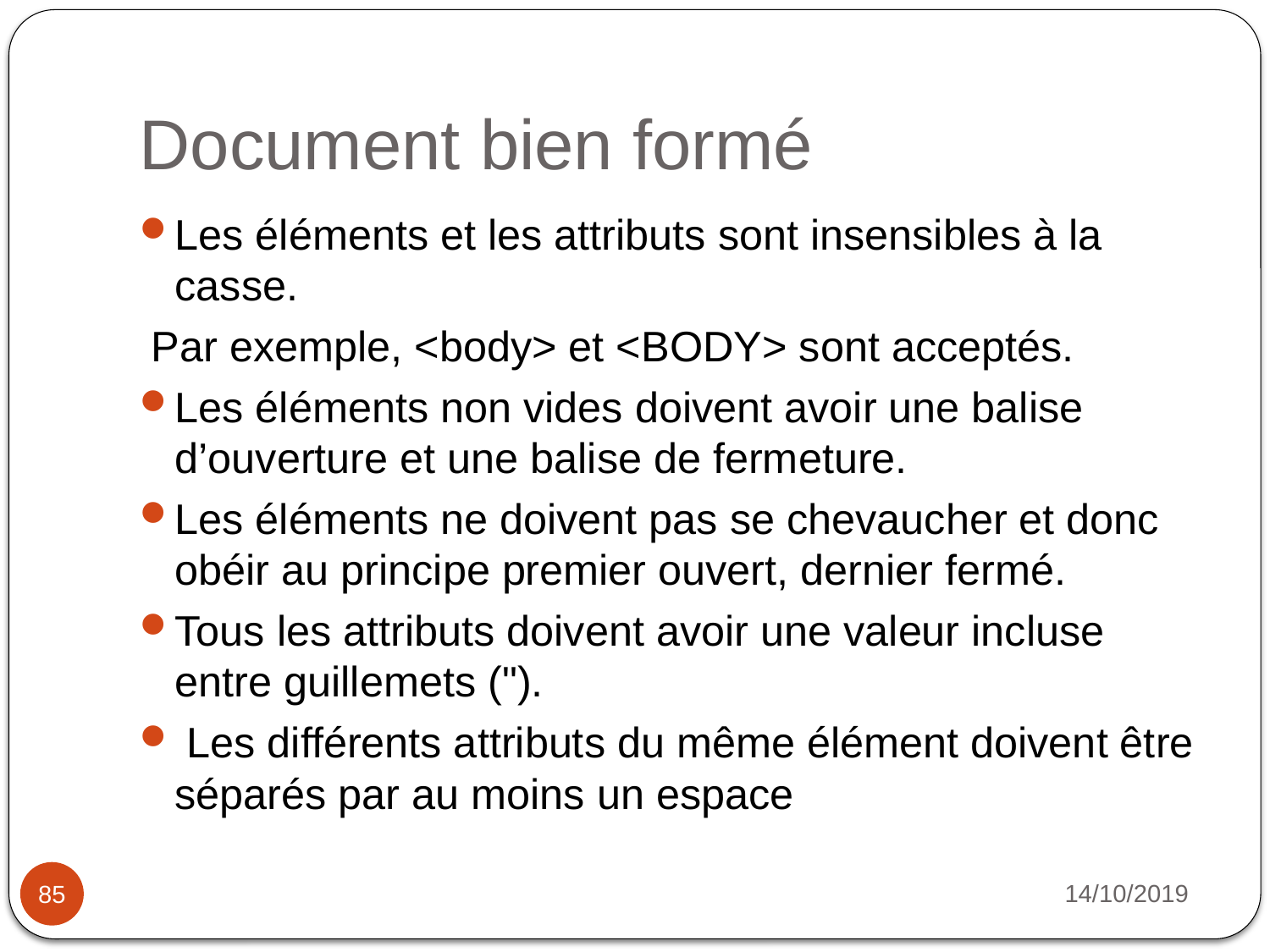

# Document bien formé
Les éléments et les attributs sont insensibles à la casse.
 Par exemple, <body> et <BODY> sont acceptés.
Les éléments non vides doivent avoir une balise d’ouverture et une balise de fermeture.
Les éléments ne doivent pas se chevaucher et donc obéir au principe premier ouvert, dernier fermé.
Tous les attributs doivent avoir une valeur incluse entre guillemets (").
 Les différents attributs du même élément doivent être séparés par au moins un espace
14/10/2019
85